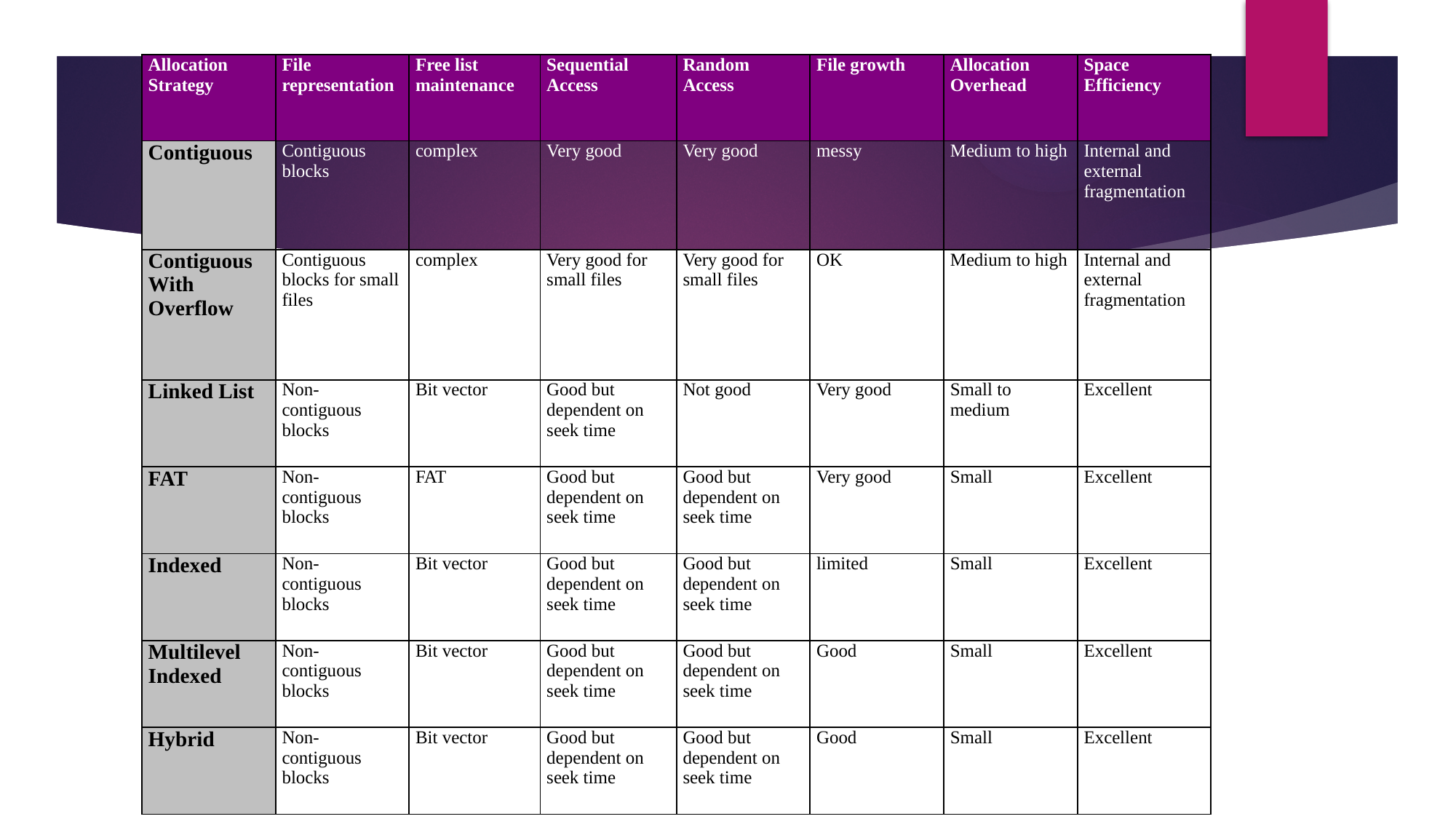

| Allocation Strategy | File representation | Free list maintenance | Sequential Access | Random Access | File growth | Allocation Overhead | Space Efficiency |
| --- | --- | --- | --- | --- | --- | --- | --- |
| Contiguous | Contiguous blocks | complex | Very good | Very good | messy | Medium to high | Internal and external fragmentation |
| Contiguous With Overflow | Contiguous blocks for small files | complex | Very good for small files | Very good for small files | OK | Medium to high | Internal and external fragmentation |
| Linked List | Non- contiguous blocks | Bit vector | Good but dependent on seek time | Not good | Very good | Small to medium | Excellent |
| FAT | Non- contiguous blocks | FAT | Good but dependent on seek time | Good but dependent on seek time | Very good | Small | Excellent |
| Indexed | Non- contiguous blocks | Bit vector | Good but dependent on seek time | Good but dependent on seek time | limited | Small | Excellent |
| Multilevel Indexed | Non- contiguous blocks | Bit vector | Good but dependent on seek time | Good but dependent on seek time | Good | Small | Excellent |
| Hybrid | Non- contiguous blocks | Bit vector | Good but dependent on seek time | Good but dependent on seek time | Good | Small | Excellent |